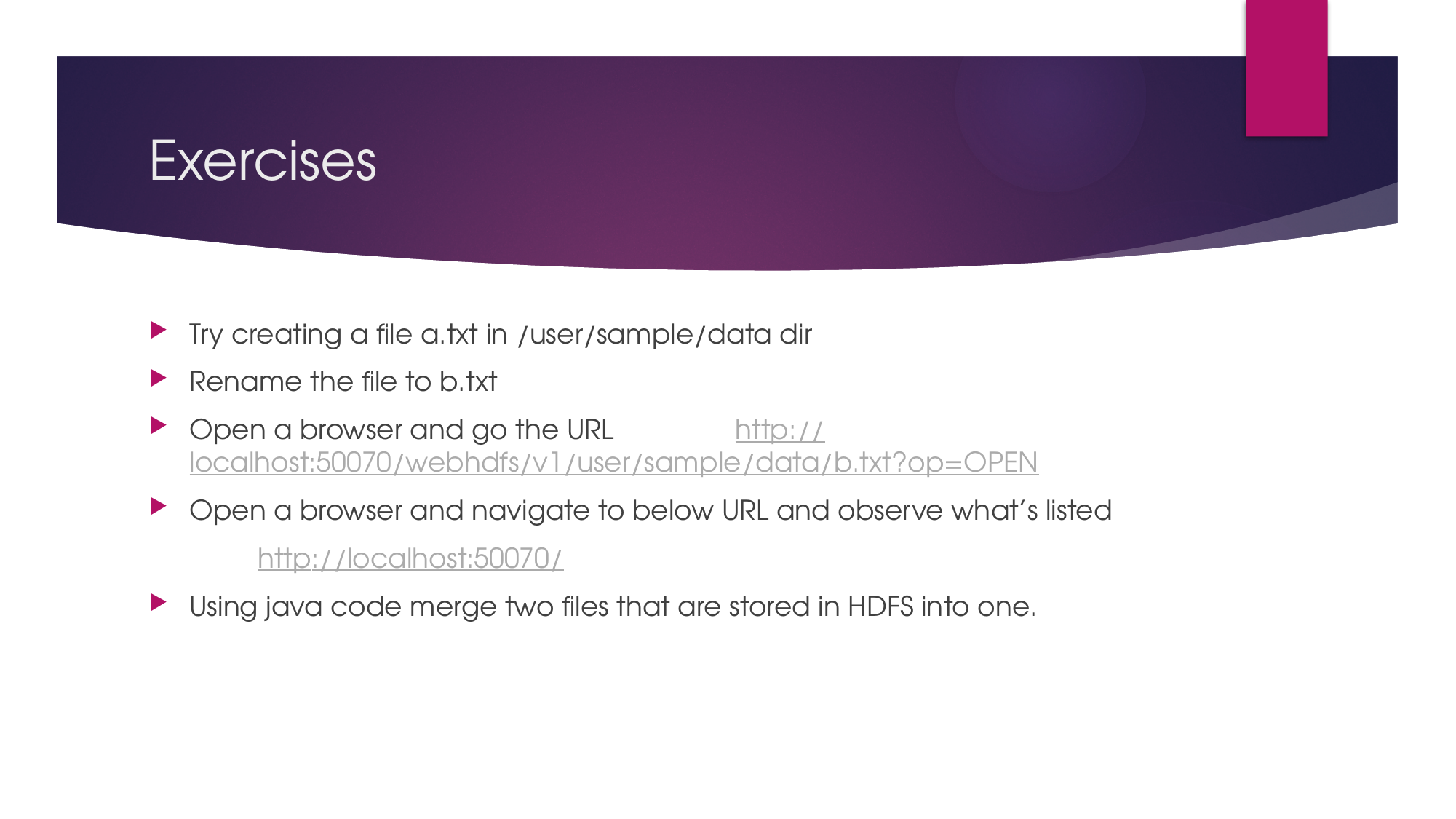

# Exercises
Try creating a file a.txt in /user/sample/data dir
Rename the file to b.txt
Open a browser and go the URL  	http://localhost:50070/webhdfs/v1/user/sample/data/b.txt?op=OPEN
Open a browser and navigate to below URL and observe what’s listed
	http://localhost:50070/
Using java code merge two files that are stored in HDFS into one.